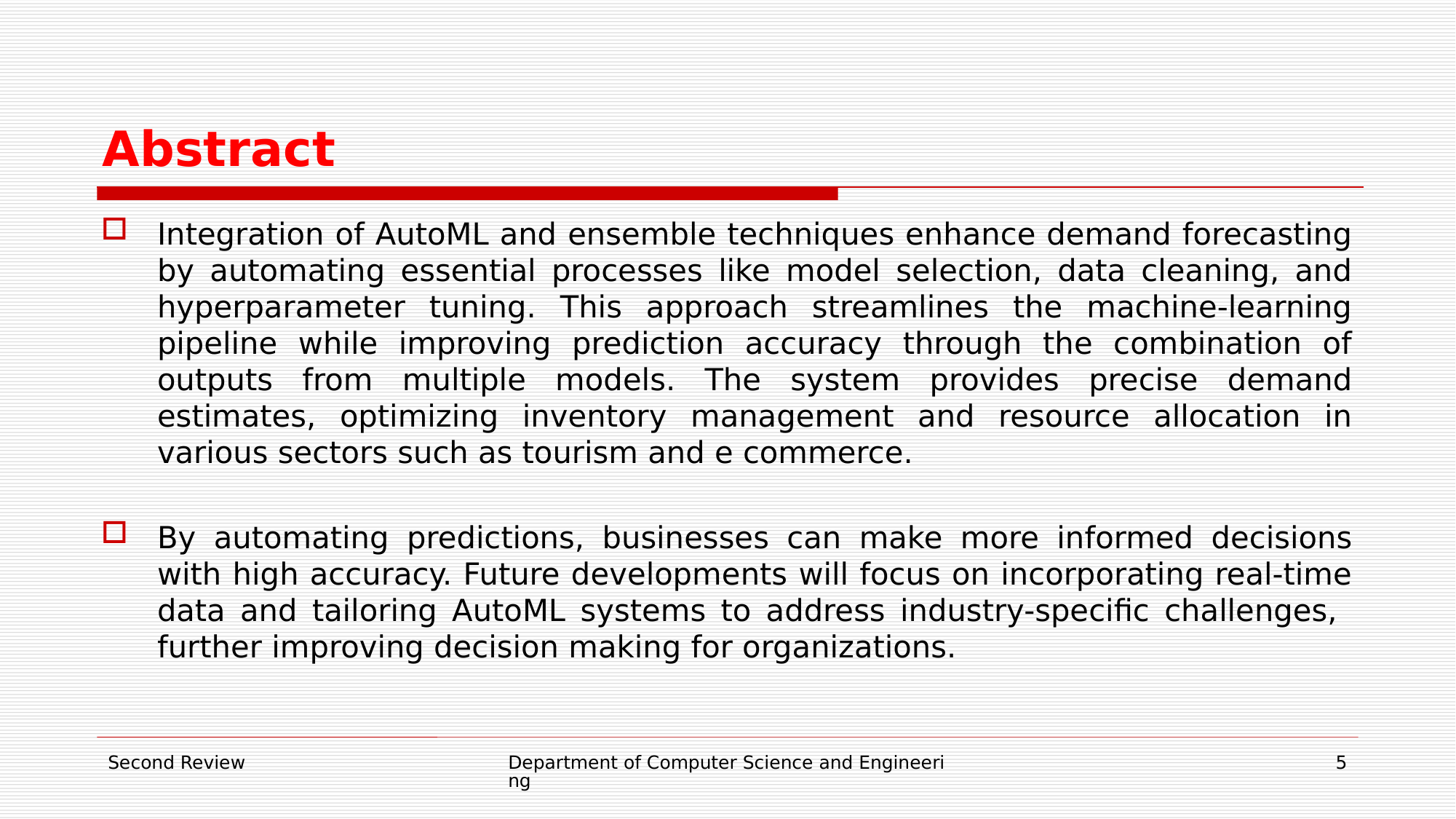

# Abstract
Integration of AutoML and ensemble techniques enhance demand forecasting by automating essential processes like model selection, data cleaning, and hyperparameter tuning. This approach streamlines the machine-learning pipeline while improving prediction accuracy through the combination of outputs from multiple models. The system provides precise demand estimates, optimizing inventory management and resource allocation in various sectors such as tourism and e commerce.

By automating predictions, businesses can make more informed decisions with high accuracy. Future developments will focus on incorporating real-time data and tailoring AutoML systems to address industry-specific challenges,  further improving decision making for organizations.

Second Review
Department of Computer Science and Engineering
5